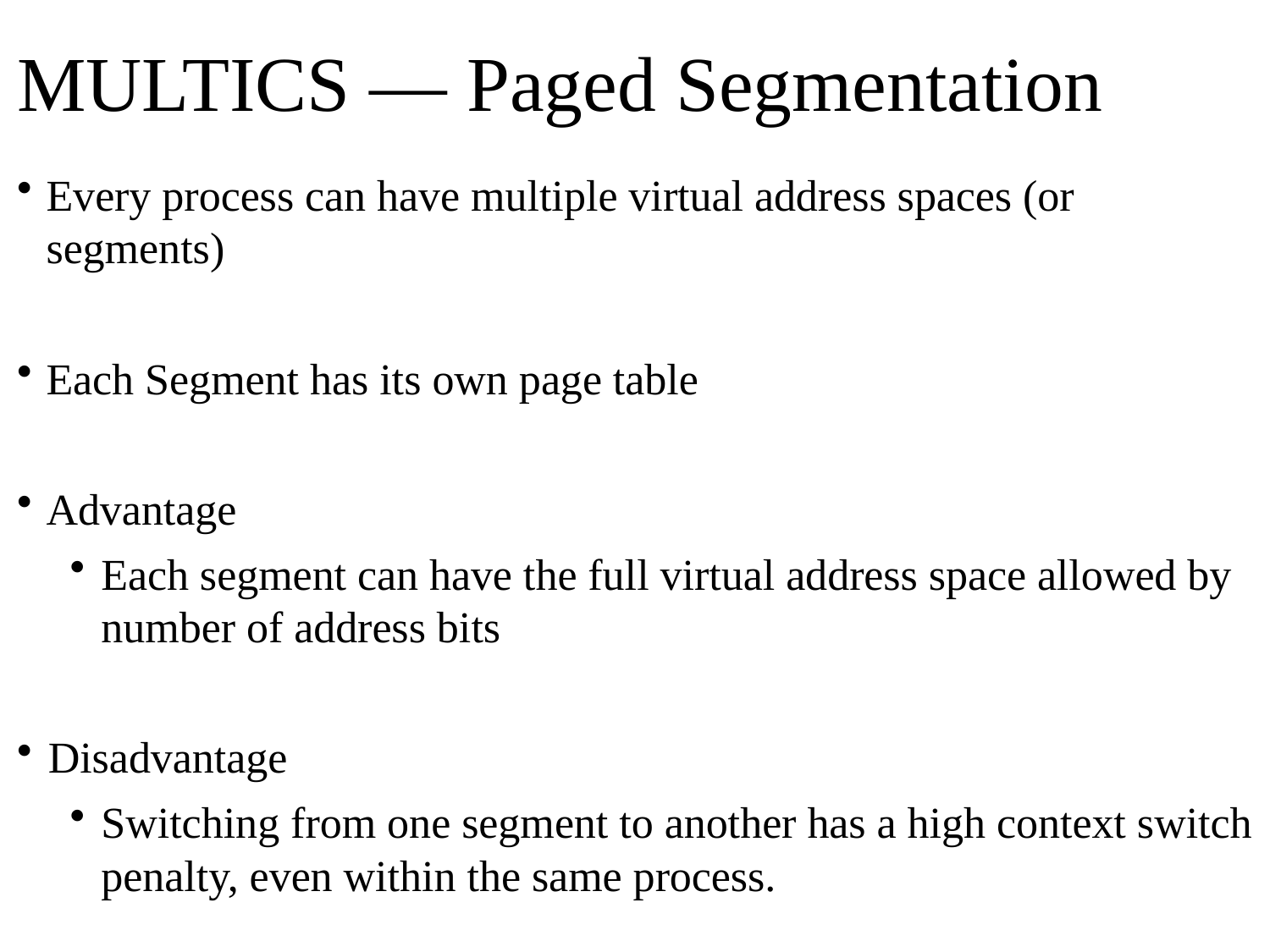

# MULTICS — Paged Segmentation
Every process can have multiple virtual address spaces (or segments)

Each Segment has its own page table

Advantage
Each segment can have the full virtual address space allowed by number of address bits

Disadvantage
Switching from one segment to another has a high context switch penalty, even within the same process.